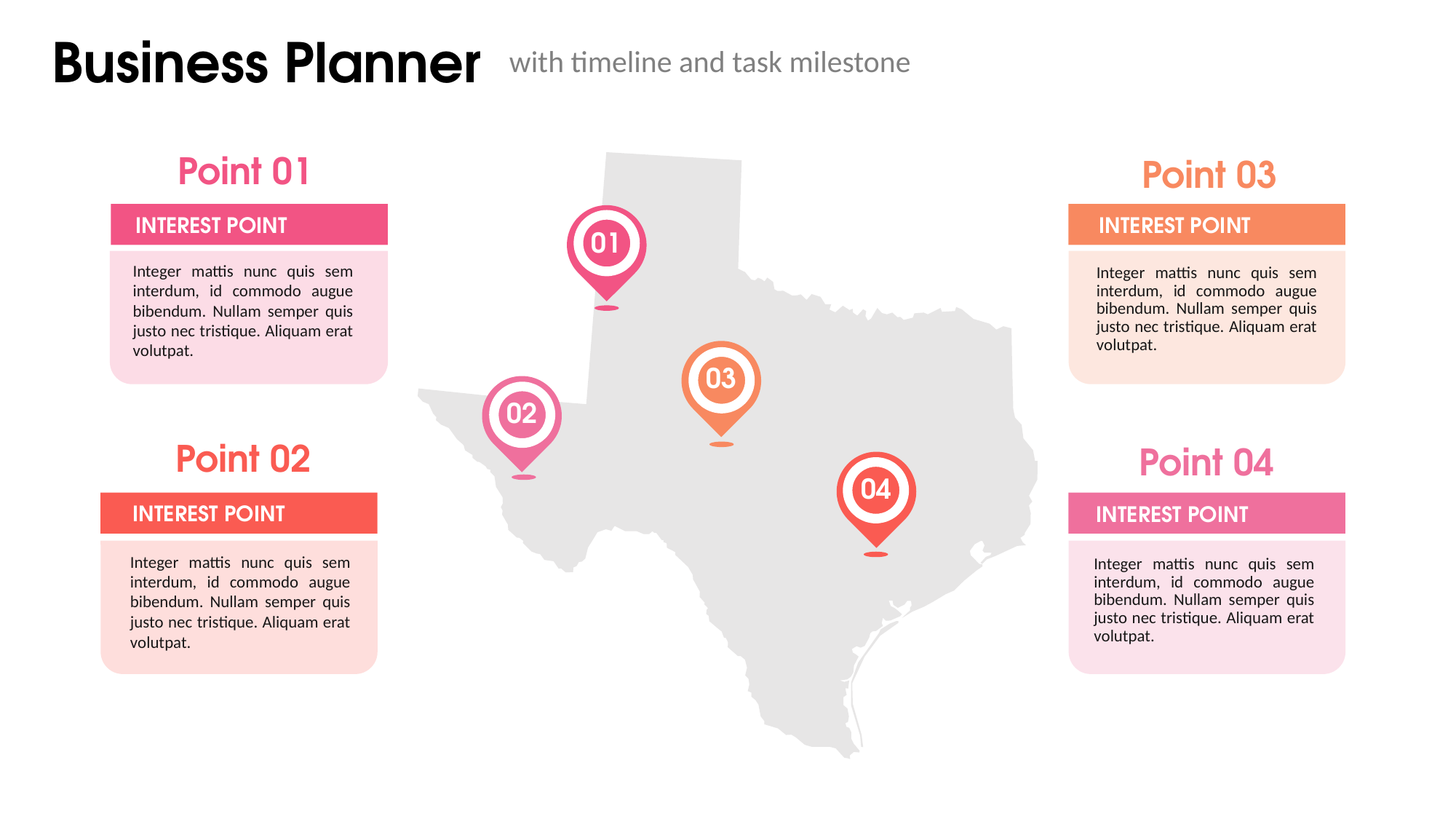

Business Planner
with timeline and task milestone
Point 01
Point 03

INTEREST POINT
INTEREST POINT

01

Integer mattis nunc quis sem interdum, id commodo augue bibendum. Nullam semper quis justo nec tristique. Aliquam erat volutpat.
Integer mattis nunc quis sem interdum, id commodo augue bibendum. Nullam semper quis justo nec tristique. Aliquam erat volutpat.

03

02
Point 02
Point 04

04

INTEREST POINT
INTEREST POINT

Integer mattis nunc quis sem interdum, id commodo augue bibendum. Nullam semper quis justo nec tristique. Aliquam erat volutpat.
Integer mattis nunc quis sem interdum, id commodo augue bibendum. Nullam semper quis justo nec tristique. Aliquam erat volutpat.